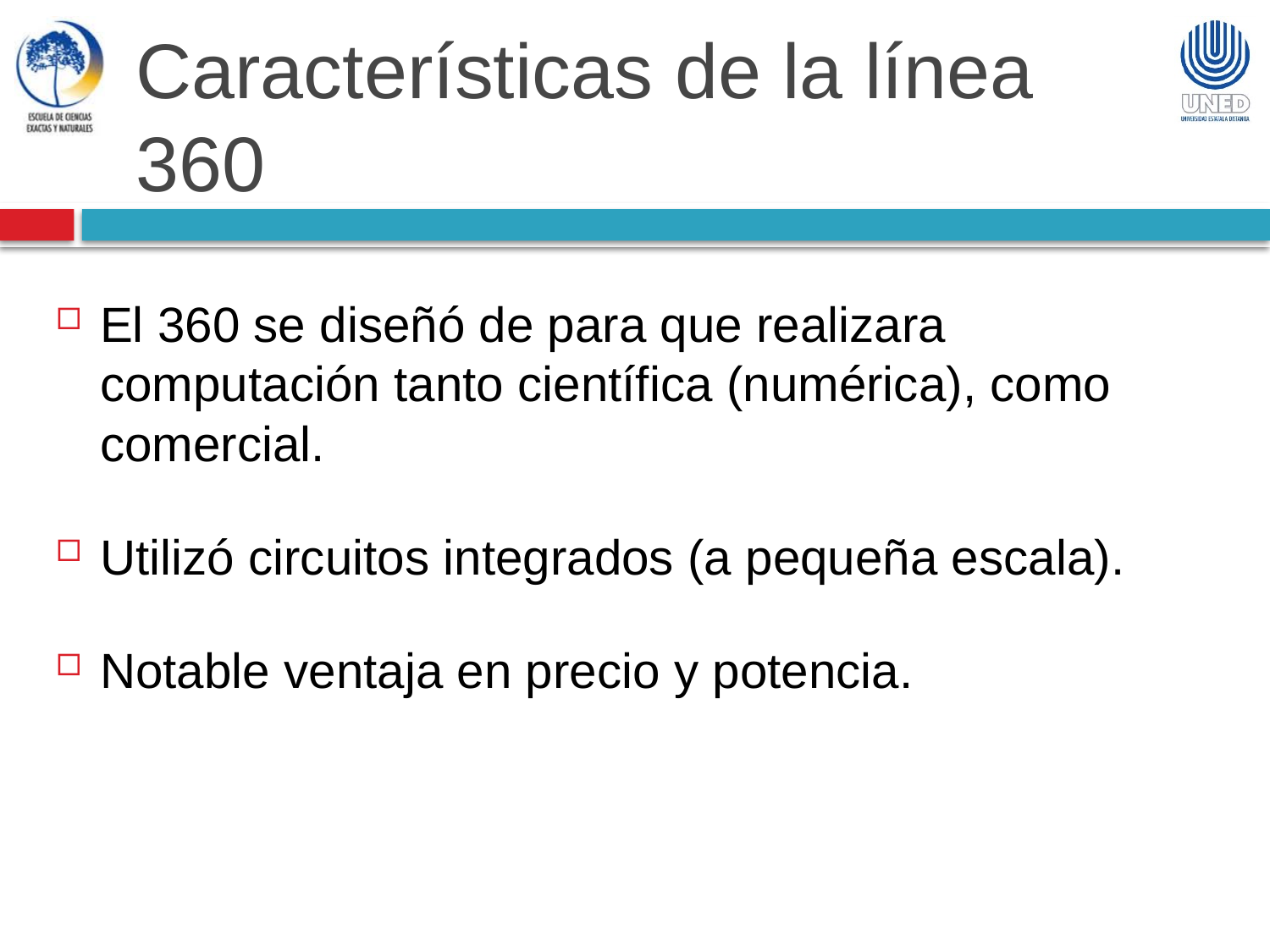

Características de la línea 360

El 360 se diseñó de para que realizara computación tanto científica (numérica), como comercial.

Utilizó circuitos integrados (a pequeña escala).

Notable ventaja en precio y potencia.